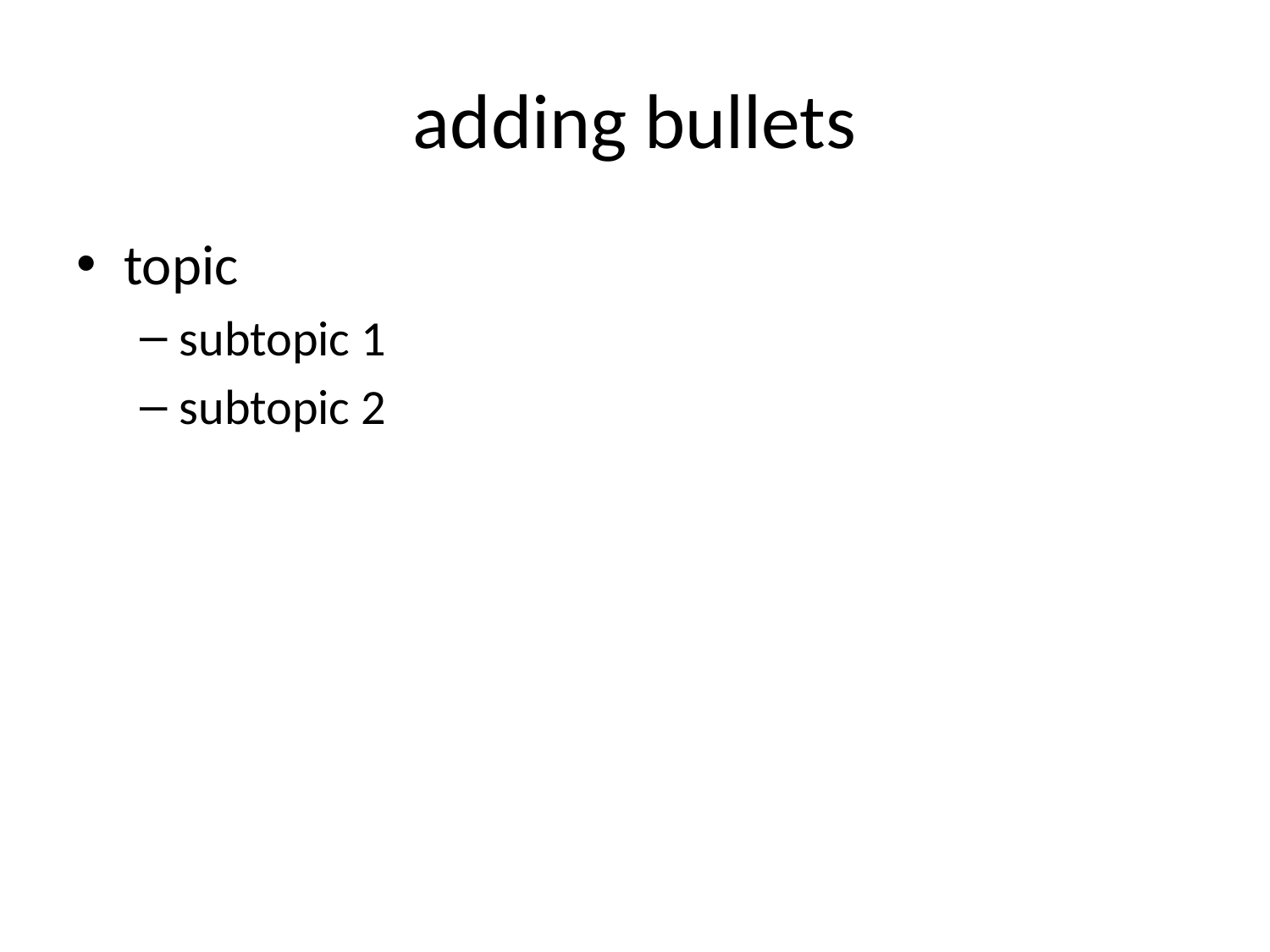

# adding bullets
topic
subtopic 1
subtopic 2